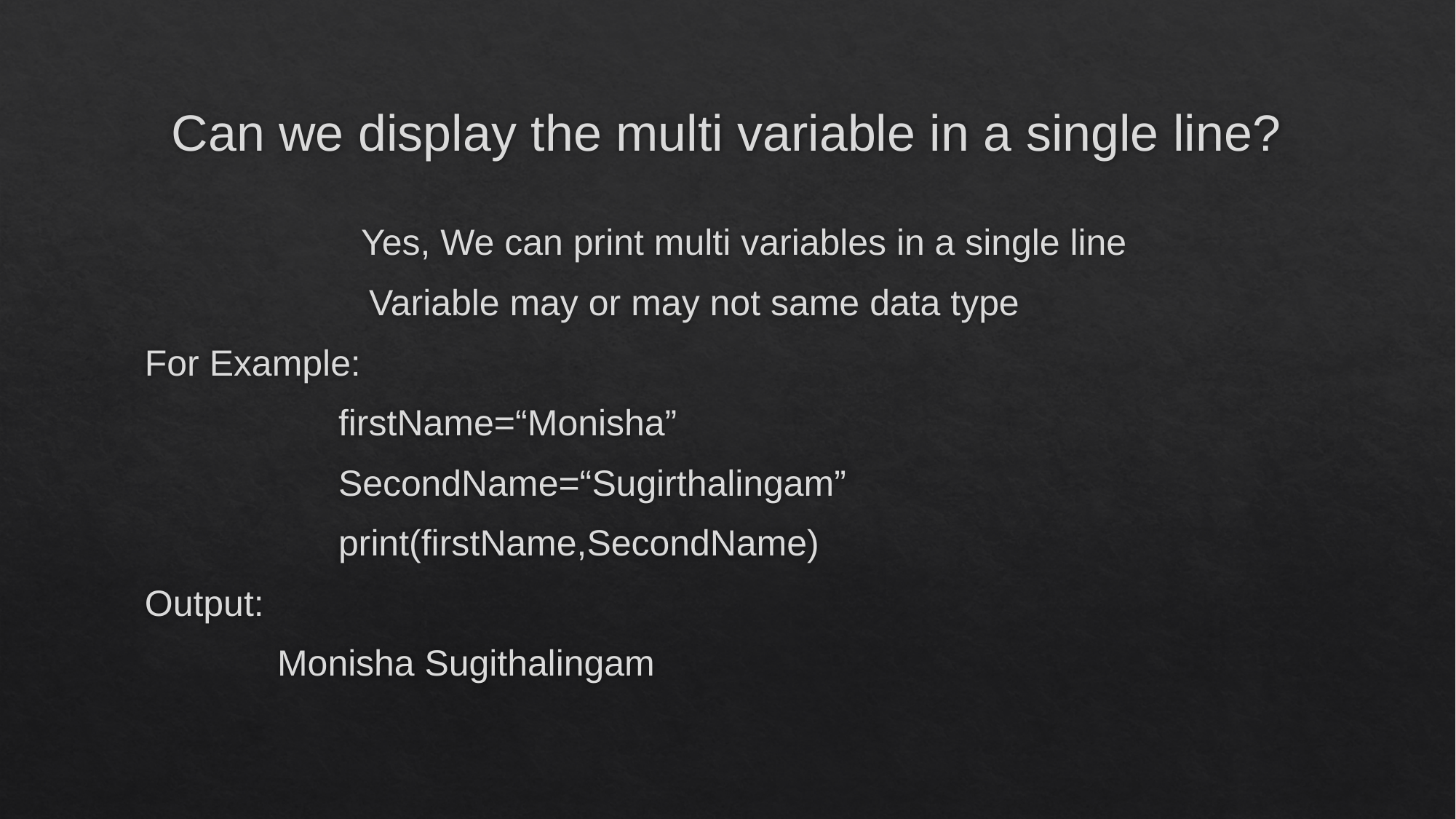

# Can we display the multi variable in a single line?
                    Yes, We can print multi variables in a single line
                        Variable may or may not same data type
  For Example:
                     firstName=“Monisha”
                     SecondName=“Sugirthalingam”
                     print(firstName,SecondName)
  Output:
               Monisha Sugithalingam